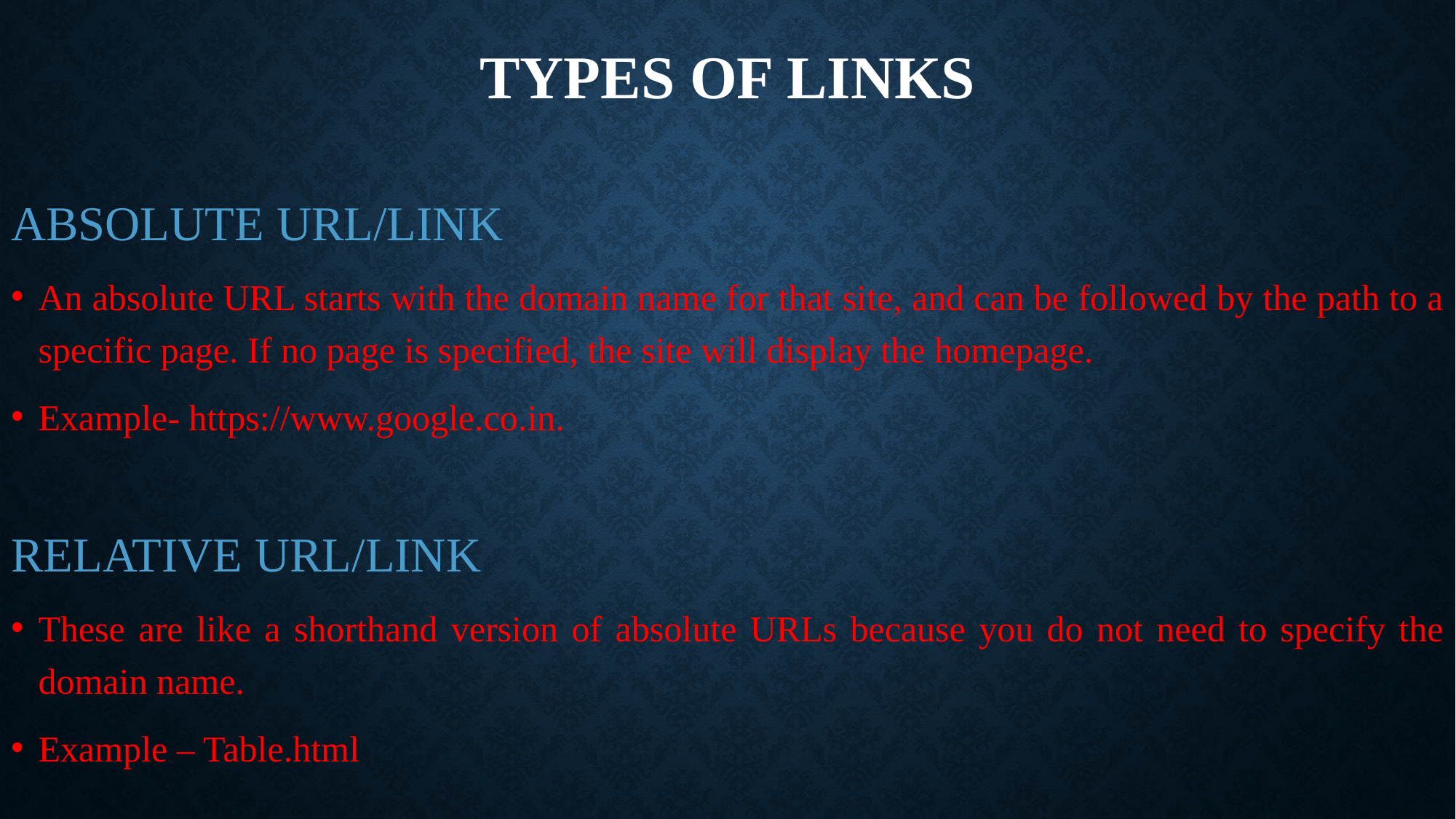

# Types of Links
ABSOLUTE URL/LINK
An absolute URL starts with the domain name for that site, and can be followed by the path to a specific page. If no page is specified, the site will display the homepage.
Example- https://www.google.co.in.

RELATIVE URL/LINK
These are like a shorthand version of absolute URLs because you do not need to specify the domain name.
Example – Table.html